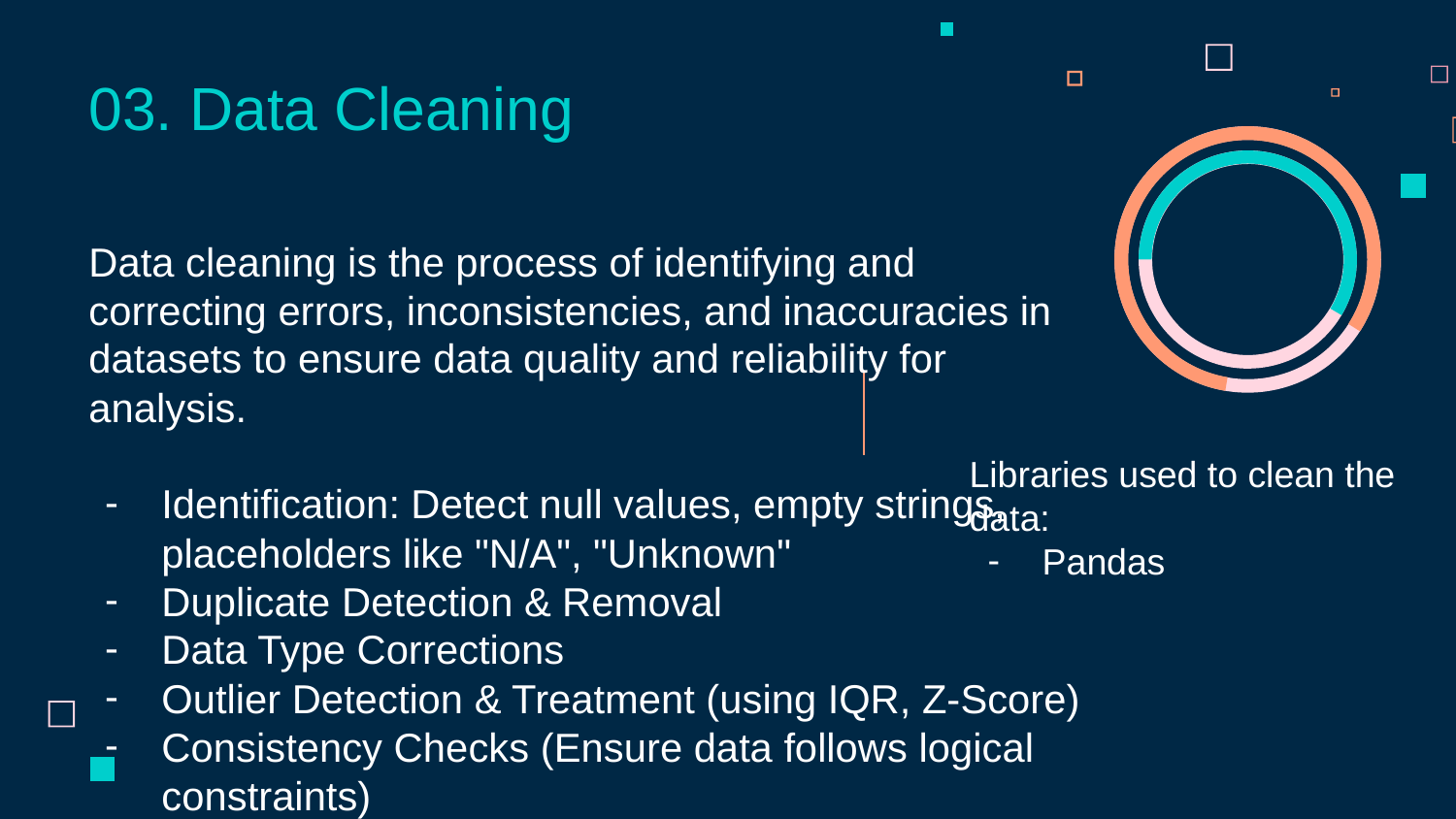

# 03. Data Cleaning

Data cleaning is the process of identifying and correcting errors, inconsistencies, and inaccuracies in datasets to ensure data quality and reliability for analysis.

Identification: Detect null values, empty strings, placeholders like "N/A", "Unknown"
Duplicate Detection & Removal
Data Type Corrections
Outlier Detection & Treatment (using IQR, Z-Score)
Consistency Checks (Ensure data follows logical constraints)

Libraries used to clean the data:
Pandas